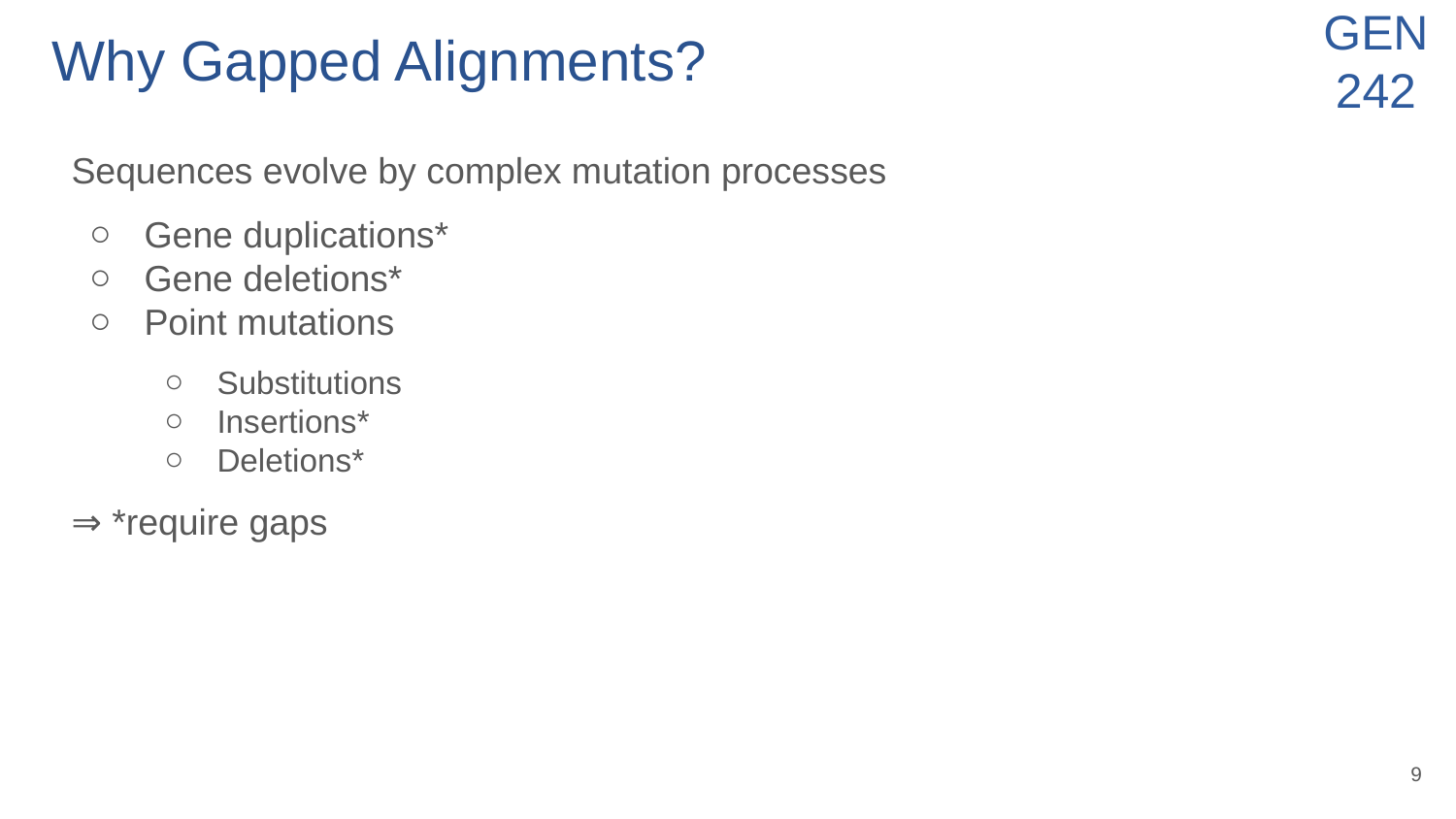

# Why Gapped Alignments?
Sequences evolve by complex mutation processes
Gene duplications*
Gene deletions*
Point mutations
Substitutions
Insertions*
Deletions*
⇒ *require gaps

9